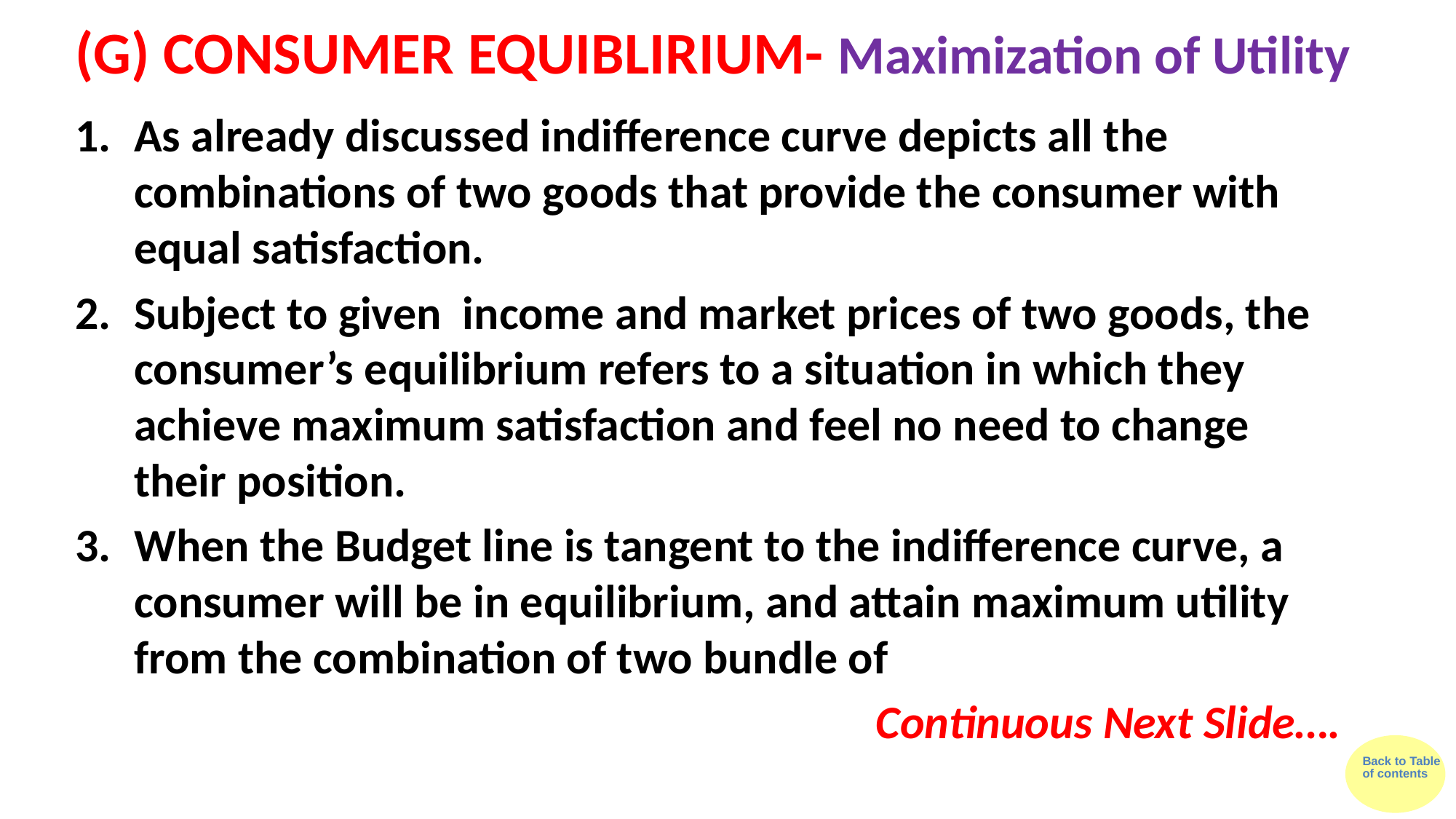

# (G) CONSUMER EQUIBLIRIUM- Maximization of Utility
As already discussed indifference curve depicts all the combinations of two goods that provide the consumer with equal satisfaction.
Subject to given  income and market prices of two goods, the consumer’s equilibrium refers to a situation in which they achieve maximum satisfaction and feel no need to change their position.
When the Budget line is tangent to the indifference curve, a consumer will be in equilibrium, and attain maximum utility from the combination of two bundle of
Continuous Next Slide….